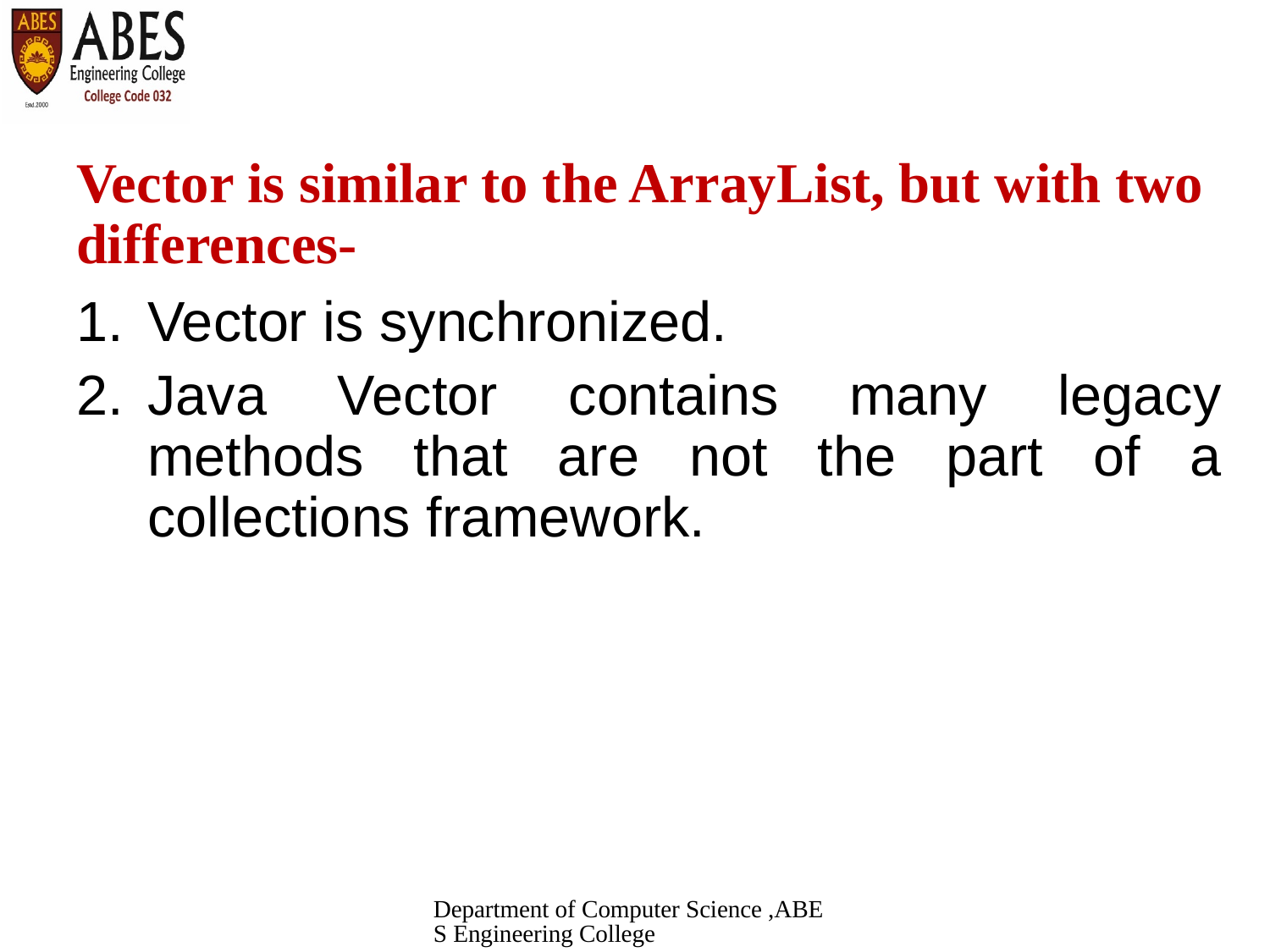

# Vector is similar to the ArrayList, but with two differences-
Vector is synchronized.
Java Vector contains many legacy methods that are not the part of a collections framework.
Department of Computer Science ,ABES Engineering College